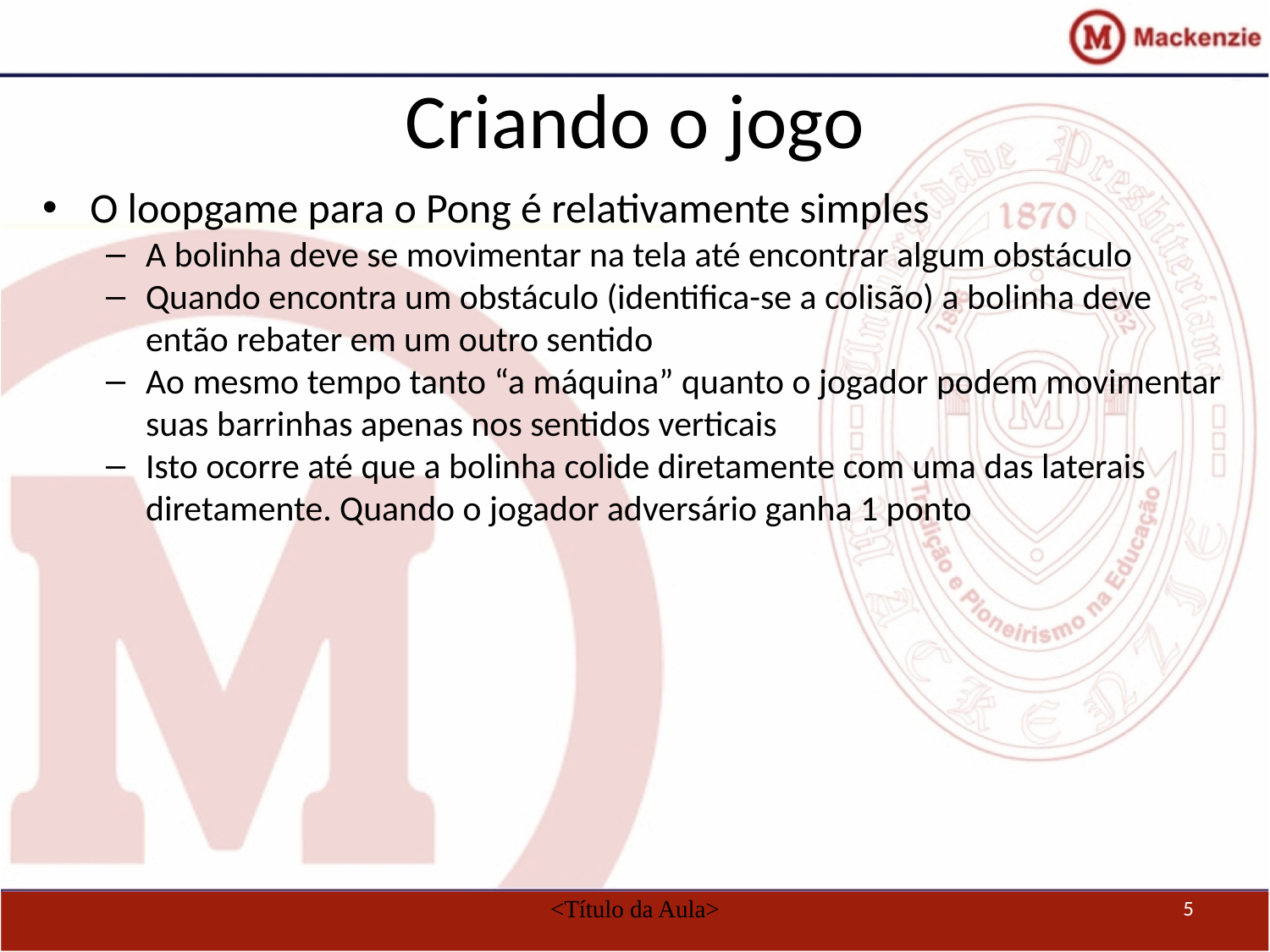

# Criando o jogo
O loopgame para o Pong é relativamente simples
A bolinha deve se movimentar na tela até encontrar algum obstáculo
Quando encontra um obstáculo (identifica-se a colisão) a bolinha deve então rebater em um outro sentido
Ao mesmo tempo tanto “a máquina” quanto o jogador podem movimentar suas barrinhas apenas nos sentidos verticais
Isto ocorre até que a bolinha colide diretamente com uma das laterais diretamente. Quando o jogador adversário ganha 1 ponto

<Título da Aula>
5